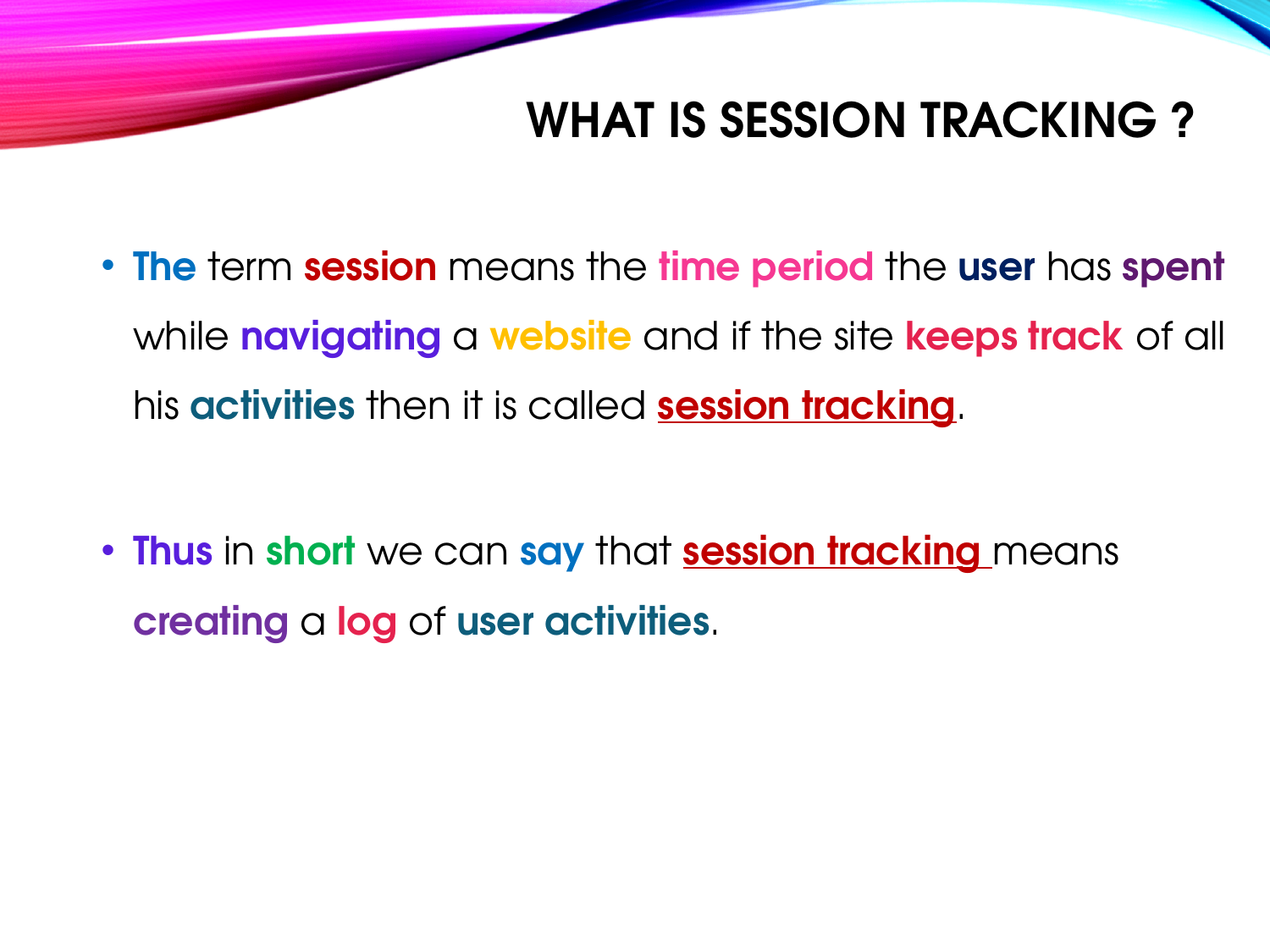

# What is session tracking ?
The term session means the time period the user has spent while navigating a website and if the site keeps track of all his activities then it is called session tracking.

Thus in short we can say that session tracking means creating a log of user activities.